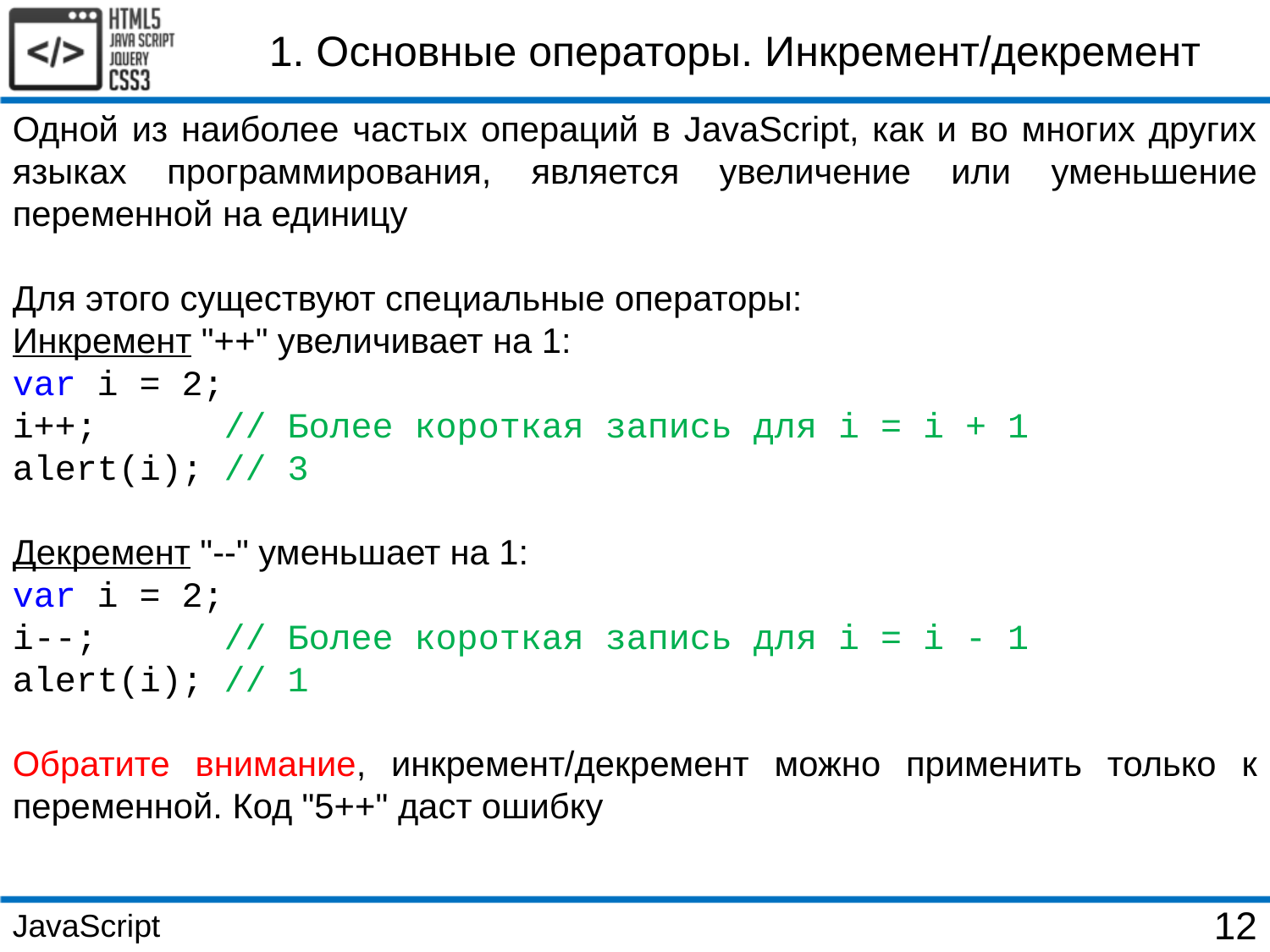

1. Основные операторы. Инкремент/декремент
Одной из наиболее частых операций в JavaScript, как и во многих других языках программирования, является увеличение или уменьшение переменной на единицу

Для этого существуют специальные операторы:
Инкремент "++" увеличивает на 1:
var i = 2;
i++;      // Более короткая запись для i = i + 1
alert(i); // 3

Декремент "--" уменьшает на 1:
var i = 2;
i--;      // Более короткая запись для i = i - 1
alert(i); // 1

Обратите внимание, инкремент/декремент можно применить только к переменной. Код "5++" даст ошибку
JavaScript
12